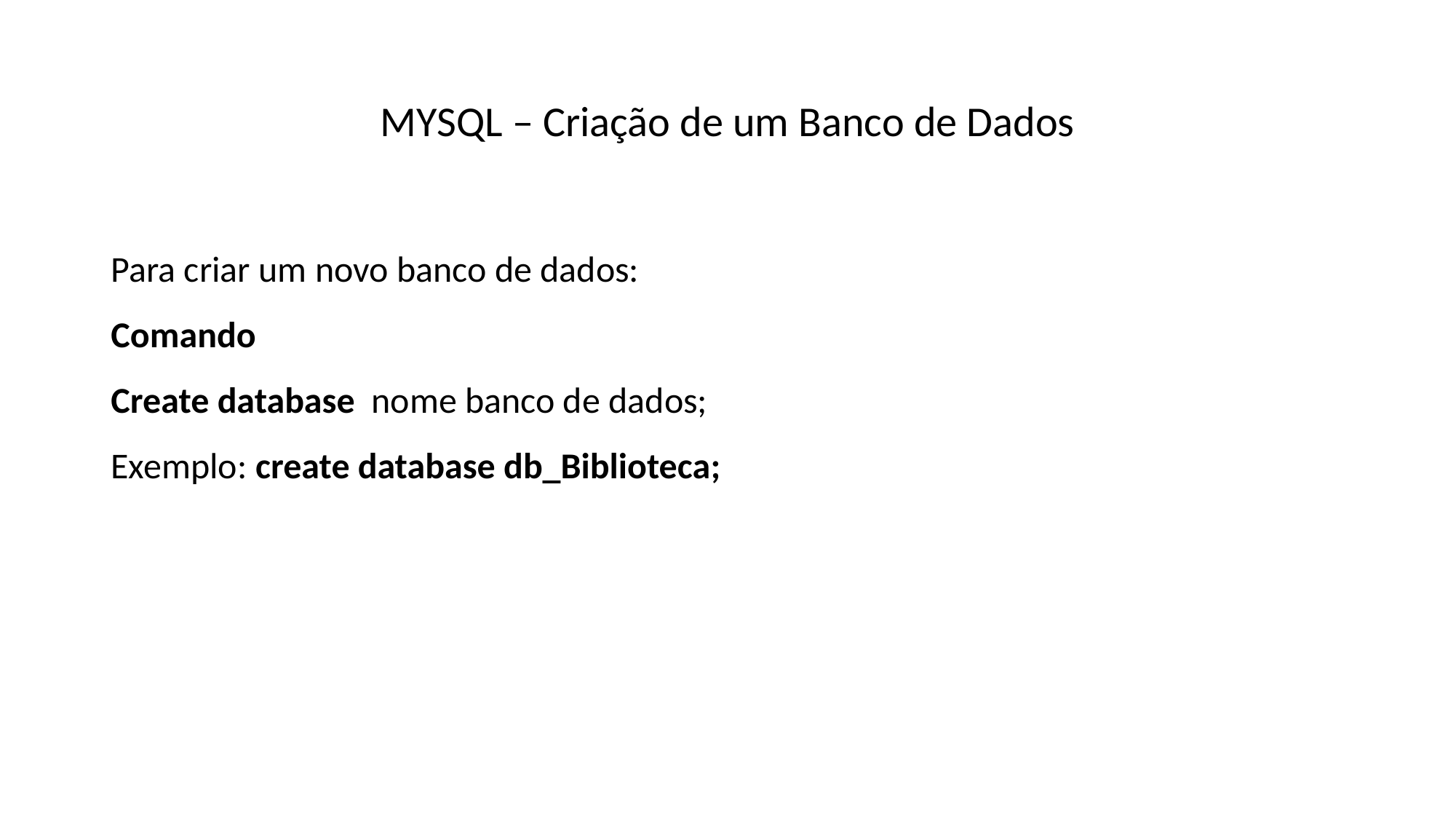

# MYSQL – Criação de um Banco de Dados
Para criar um novo banco de dados:
Comando
Create database  nome banco de dados;
Exemplo: create database db_Biblioteca;